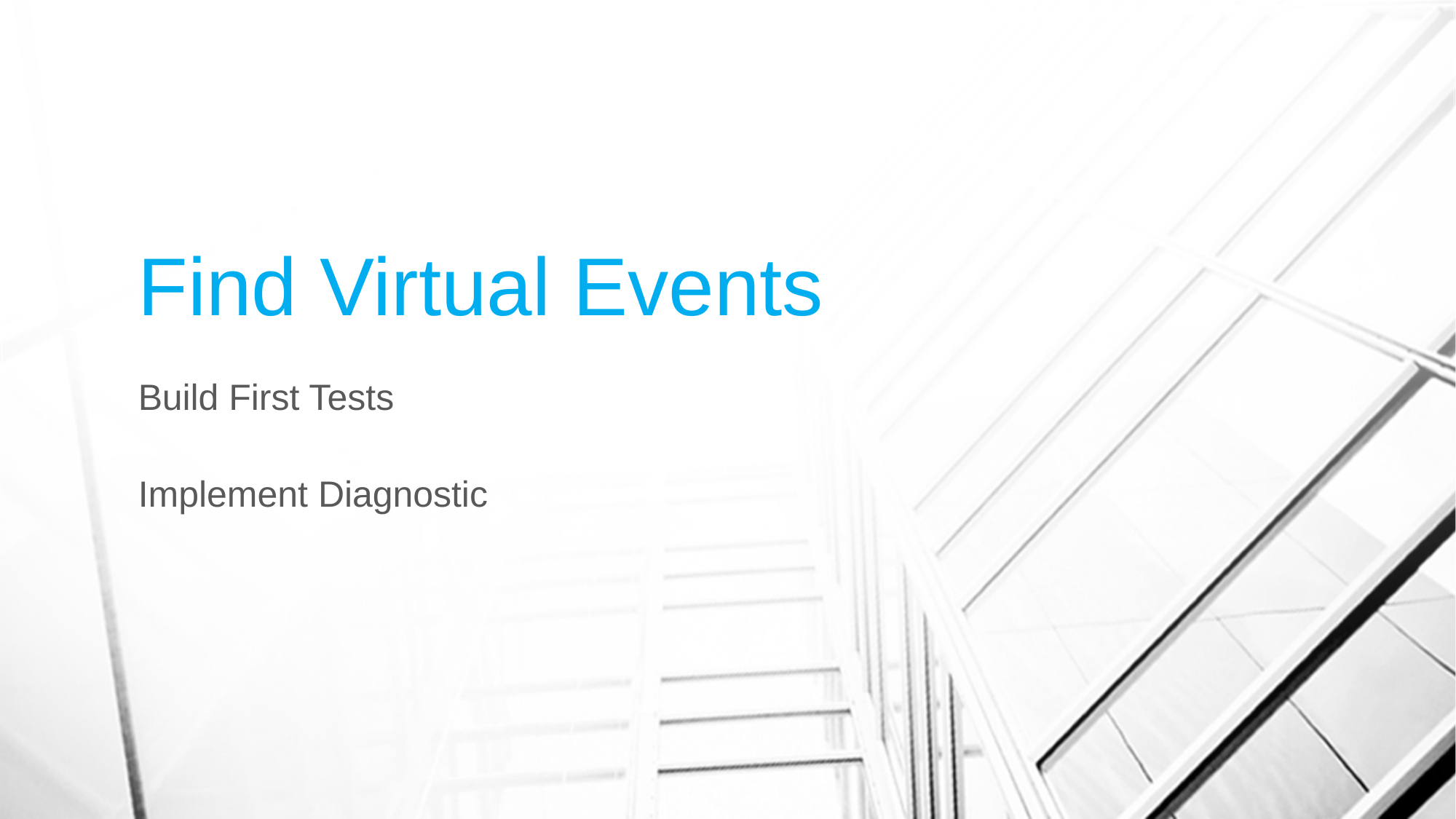

# Find Virtual Events
Build First Tests

Implement Diagnostic